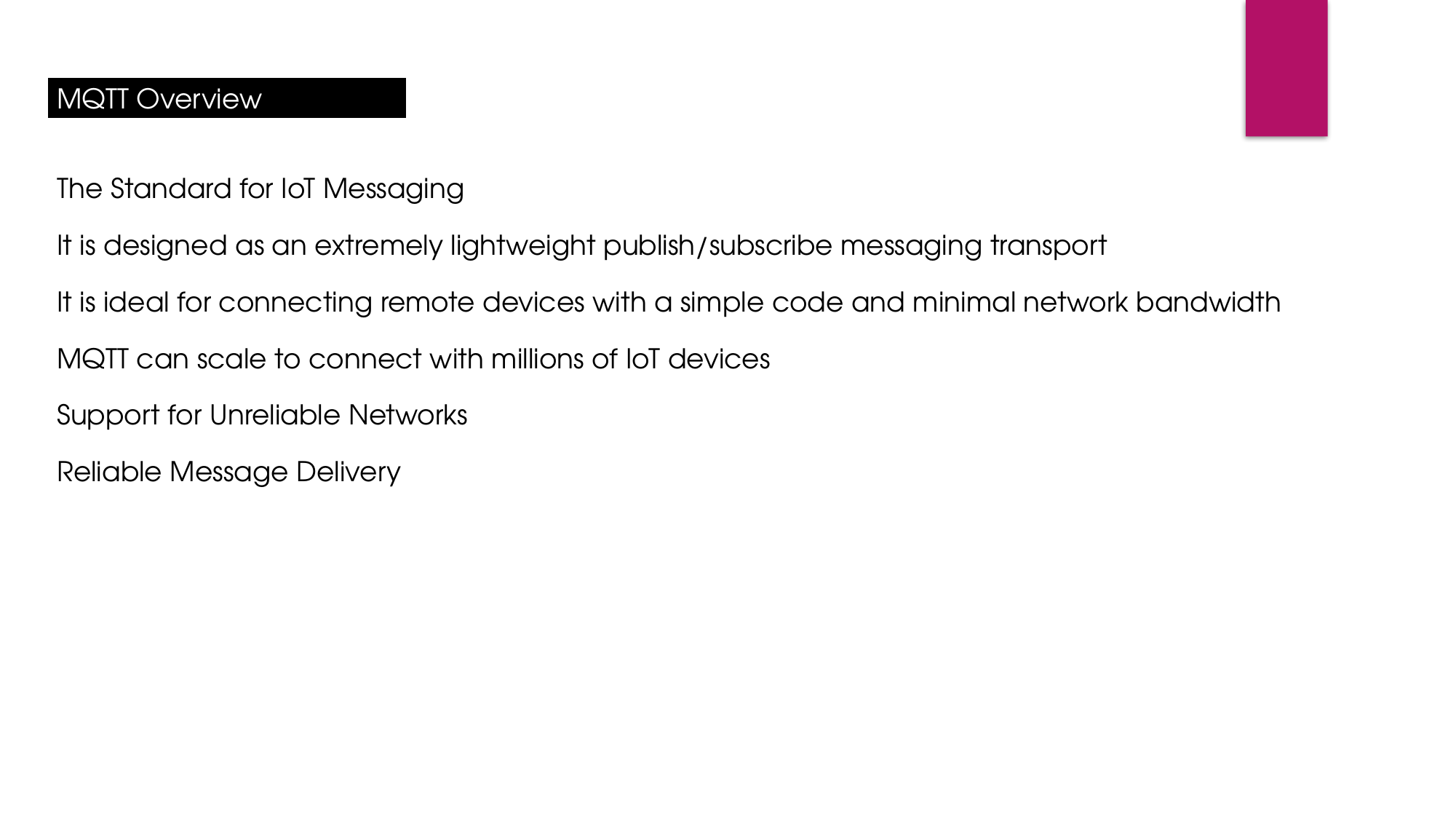

MQTT Overview
The Standard for IoT Messaging
It is designed as an extremely lightweight publish/subscribe messaging transport
It is ideal for connecting remote devices with a simple code and minimal network bandwidth
MQTT can scale to connect with millions of IoT devices
Support for Unreliable Networks
Reliable Message Delivery